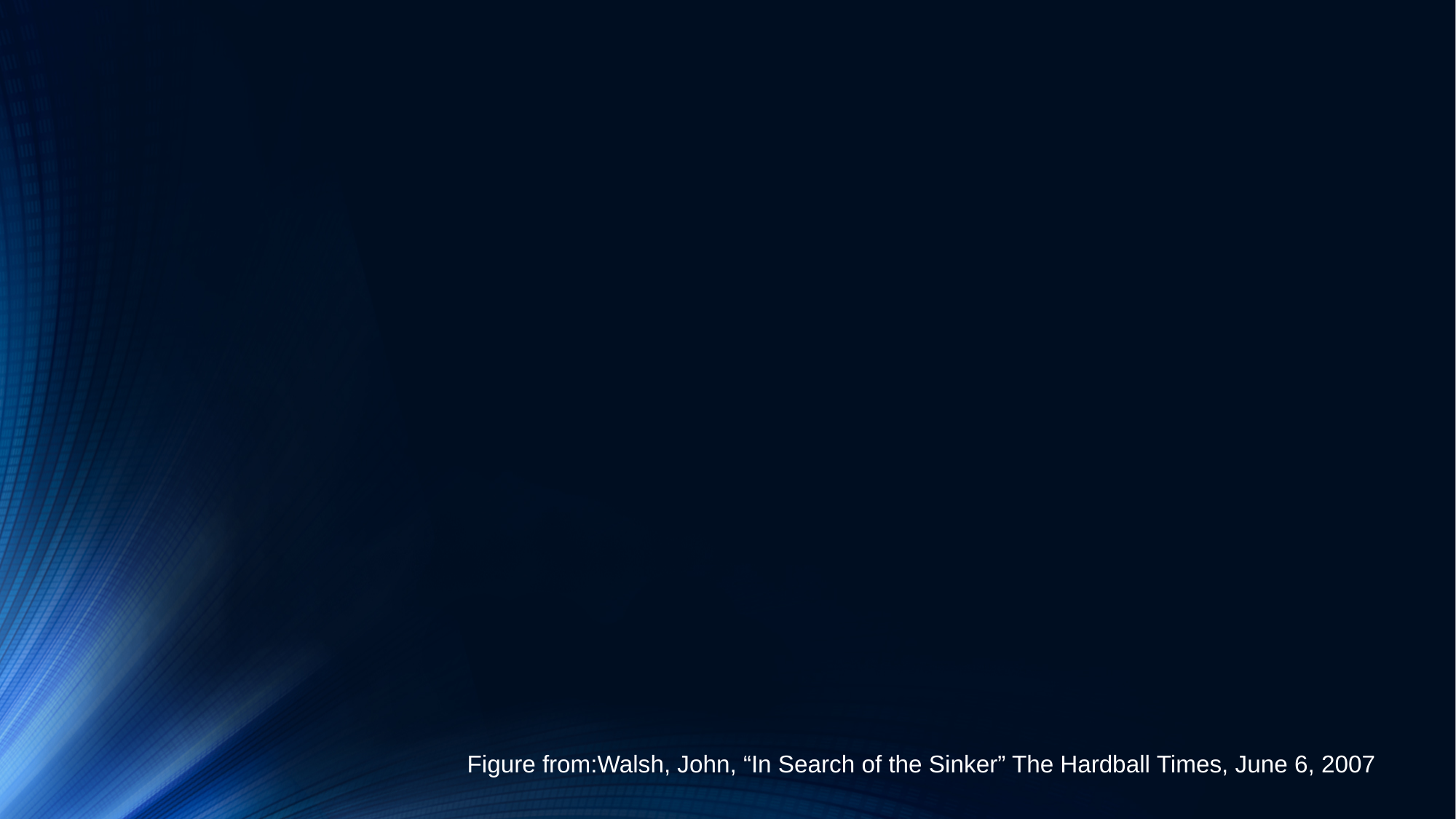

#
Figure from:Walsh, John, “In Search of the Sinker” The Hardball Times, June 6, 2007